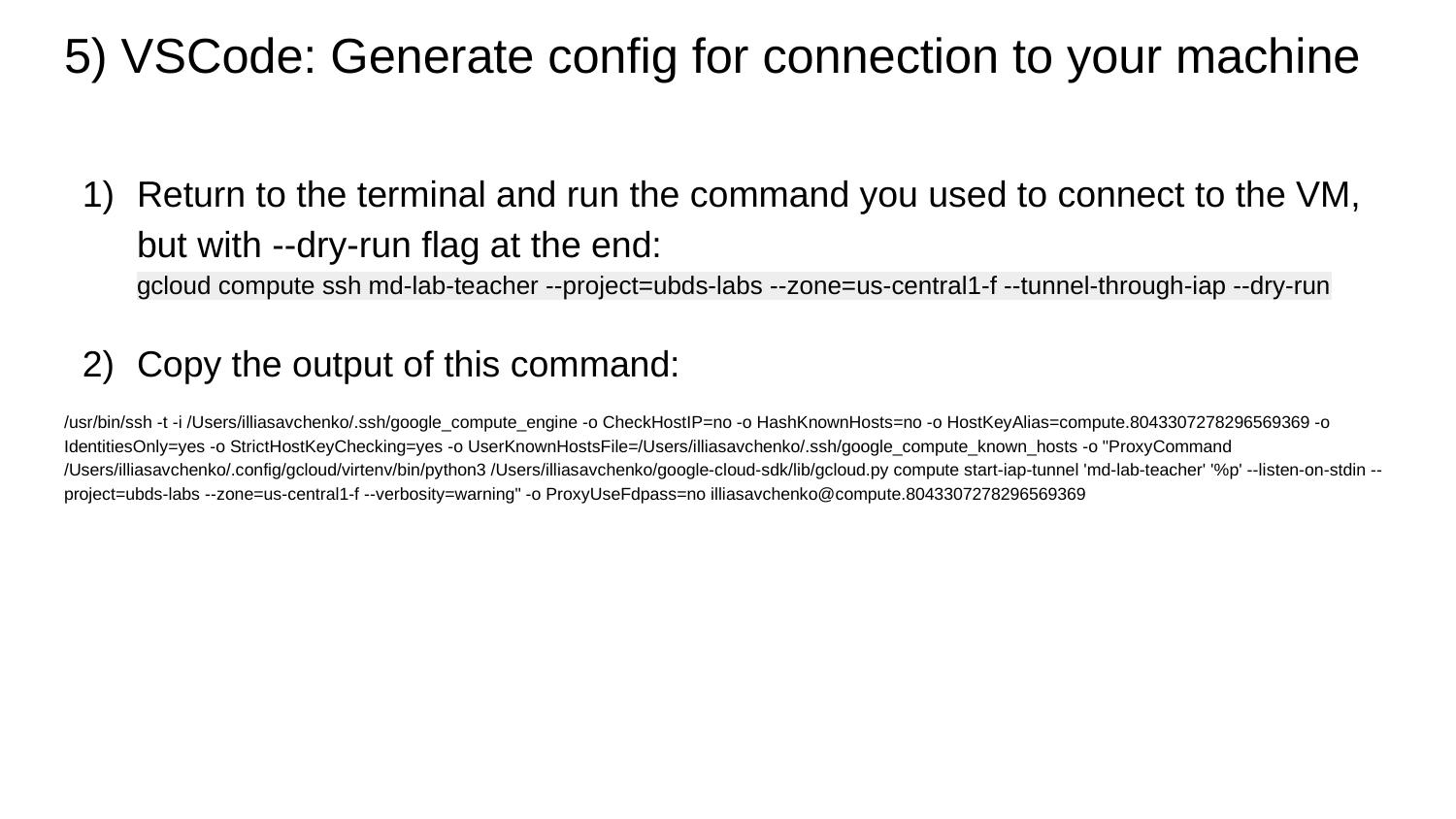

# 5) VSCode: Generate config for connection to your machine
Return to the terminal and run the command you used to connect to the VM, but with --dry-run flag at the end:
gcloud compute ssh md-lab-teacher --project=ubds-labs --zone=us-central1-f --tunnel-through-iap --dry-run

Copy the output of this command:

/usr/bin/ssh -t -i /Users/illiasavchenko/.ssh/google_compute_engine -o CheckHostIP=no -o HashKnownHosts=no -o HostKeyAlias=compute.8043307278296569369 -o IdentitiesOnly=yes -o StrictHostKeyChecking=yes -o UserKnownHostsFile=/Users/illiasavchenko/.ssh/google_compute_known_hosts -o "ProxyCommand /Users/illiasavchenko/.config/gcloud/virtenv/bin/python3 /Users/illiasavchenko/google-cloud-sdk/lib/gcloud.py compute start-iap-tunnel 'md-lab-teacher' '%p' --listen-on-stdin --project=ubds-labs --zone=us-central1-f --verbosity=warning" -o ProxyUseFdpass=no illiasavchenko@compute.8043307278296569369